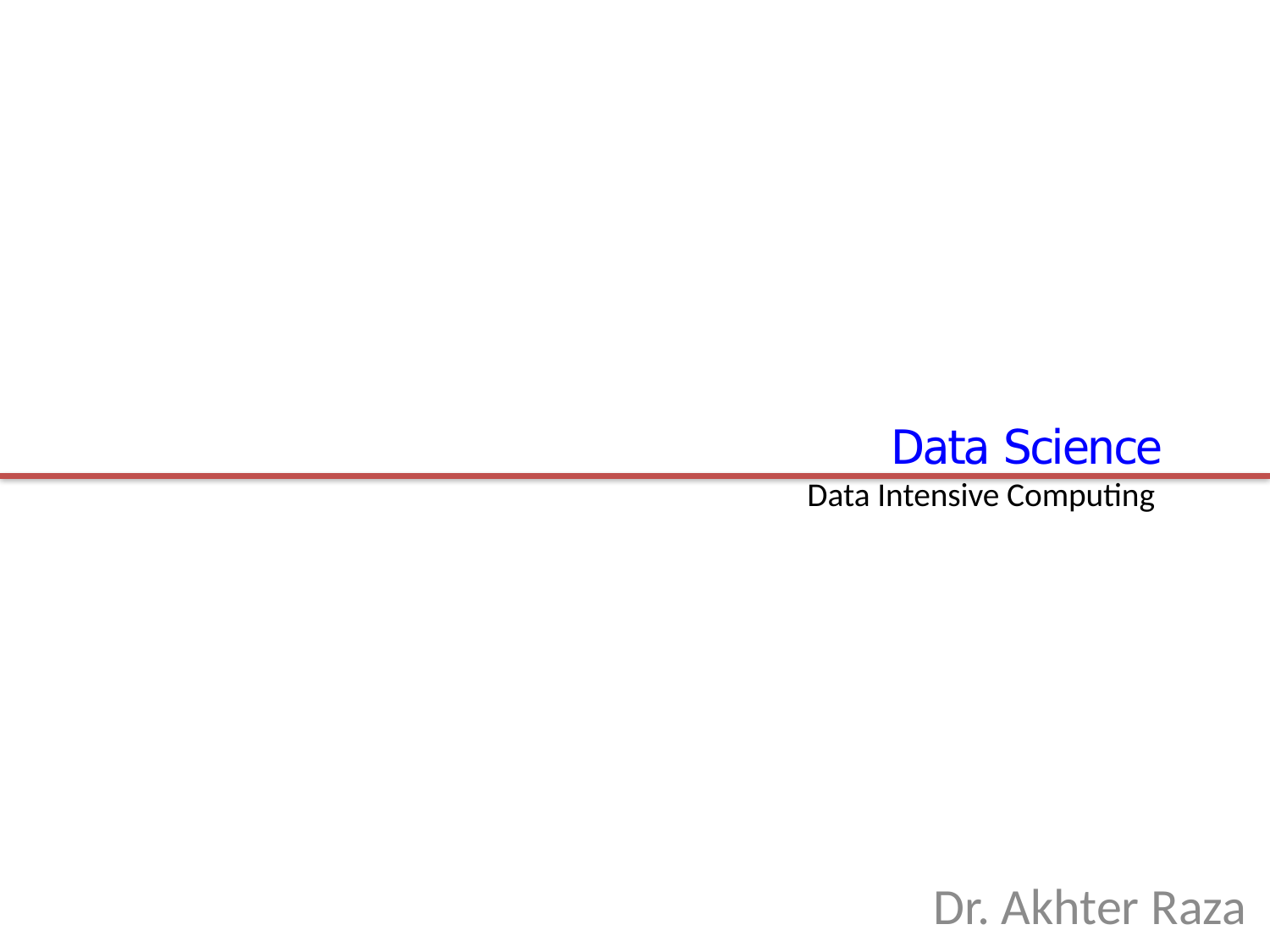

# Data Science Data Intensive Computing
Dr. Akhter Raza